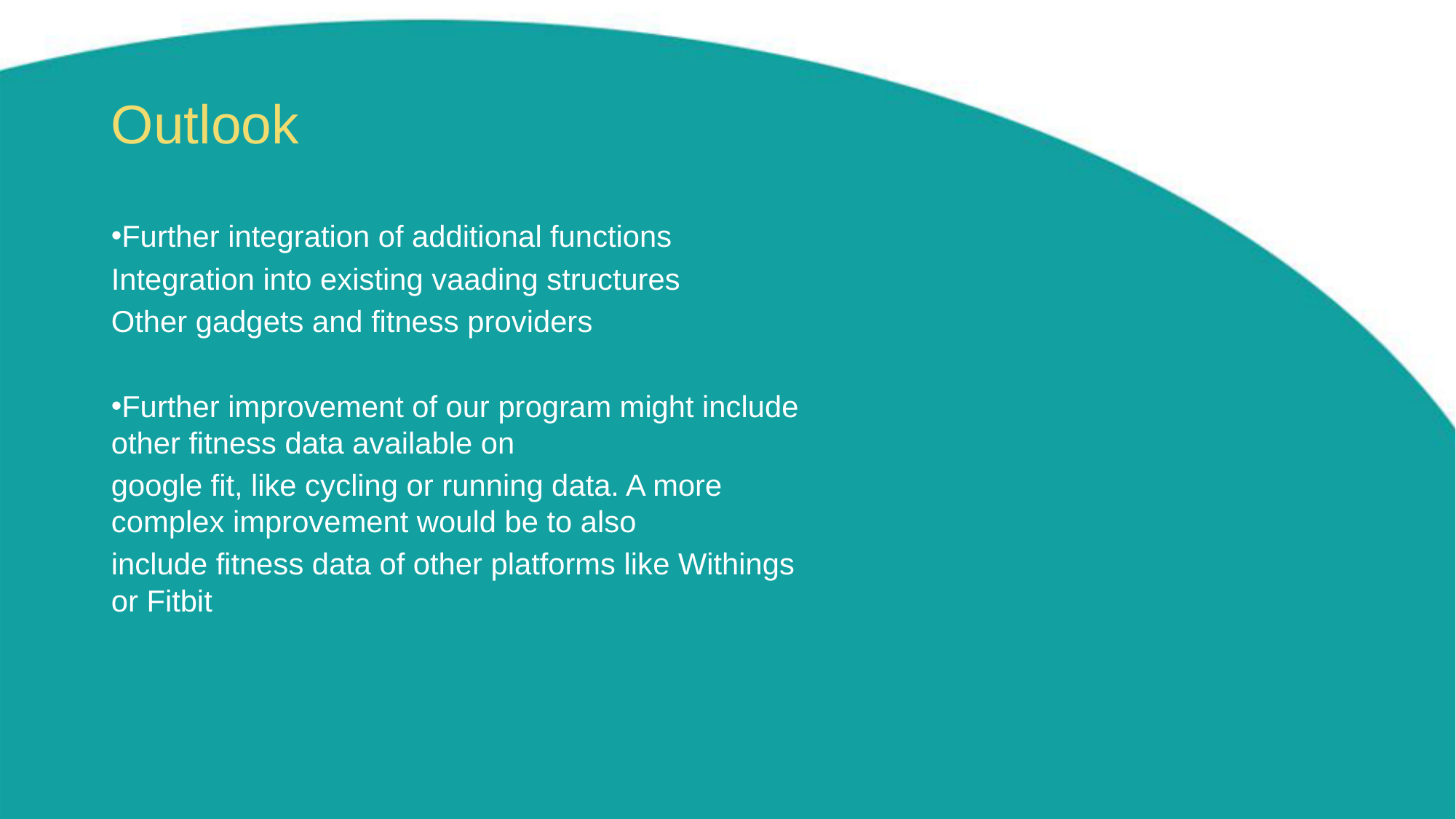

# Outlook
Further integration of additional functions
Integration into existing vaading structures
Other gadgets and fitness providers

Further improvement of our program might include other fitness data available on
google fit, like cycling or running data. A more complex improvement would be to also
include fitness data of other platforms like Withings or Fitbit